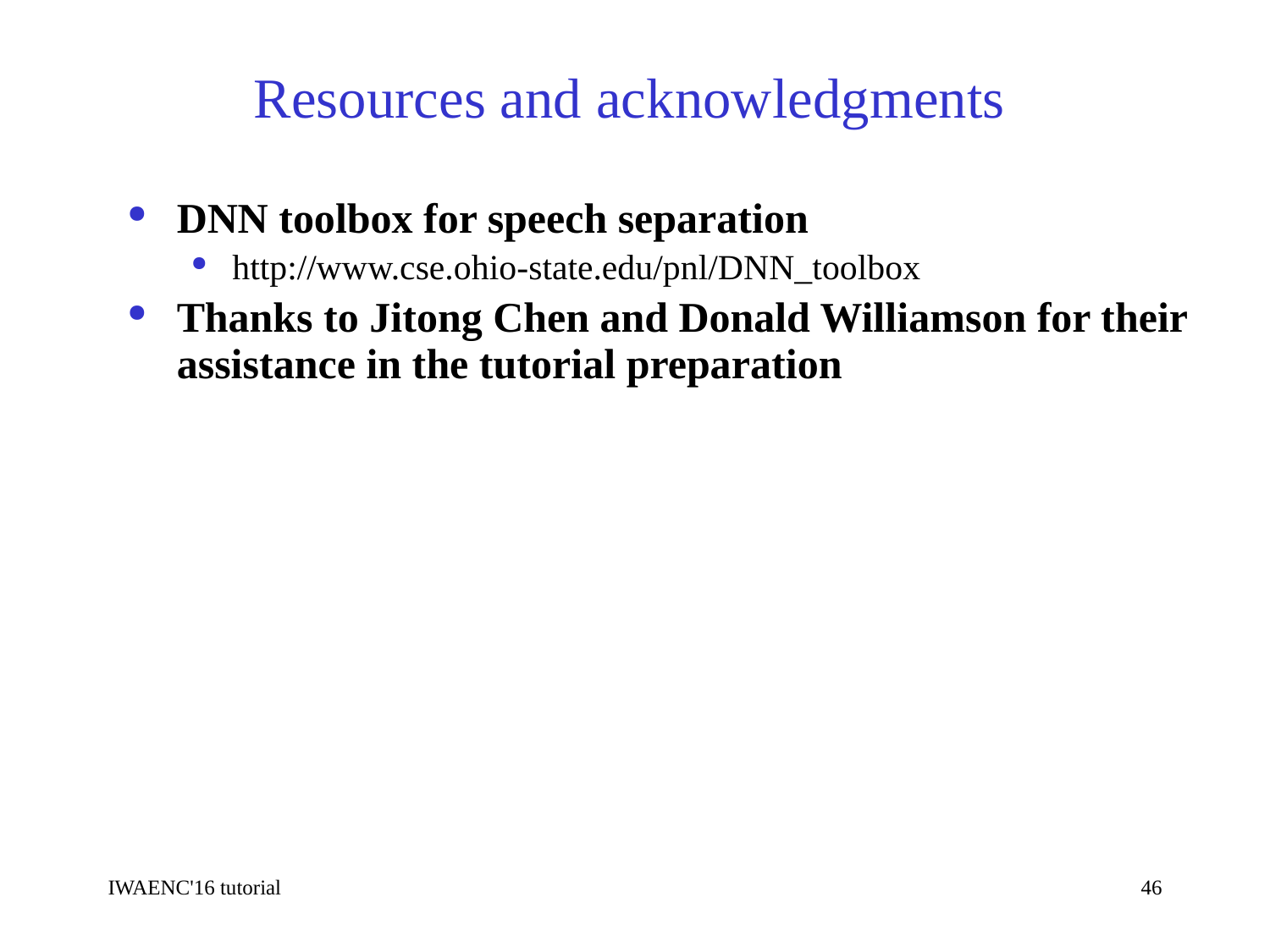

Resources and acknowledgments
DNN toolbox for speech separation
http://www.cse.ohio-state.edu/pnl/DNN_toolbox
Thanks to Jitong Chen and Donald Williamson for their assistance in the tutorial preparation

IWAENC'16 tutorial
46